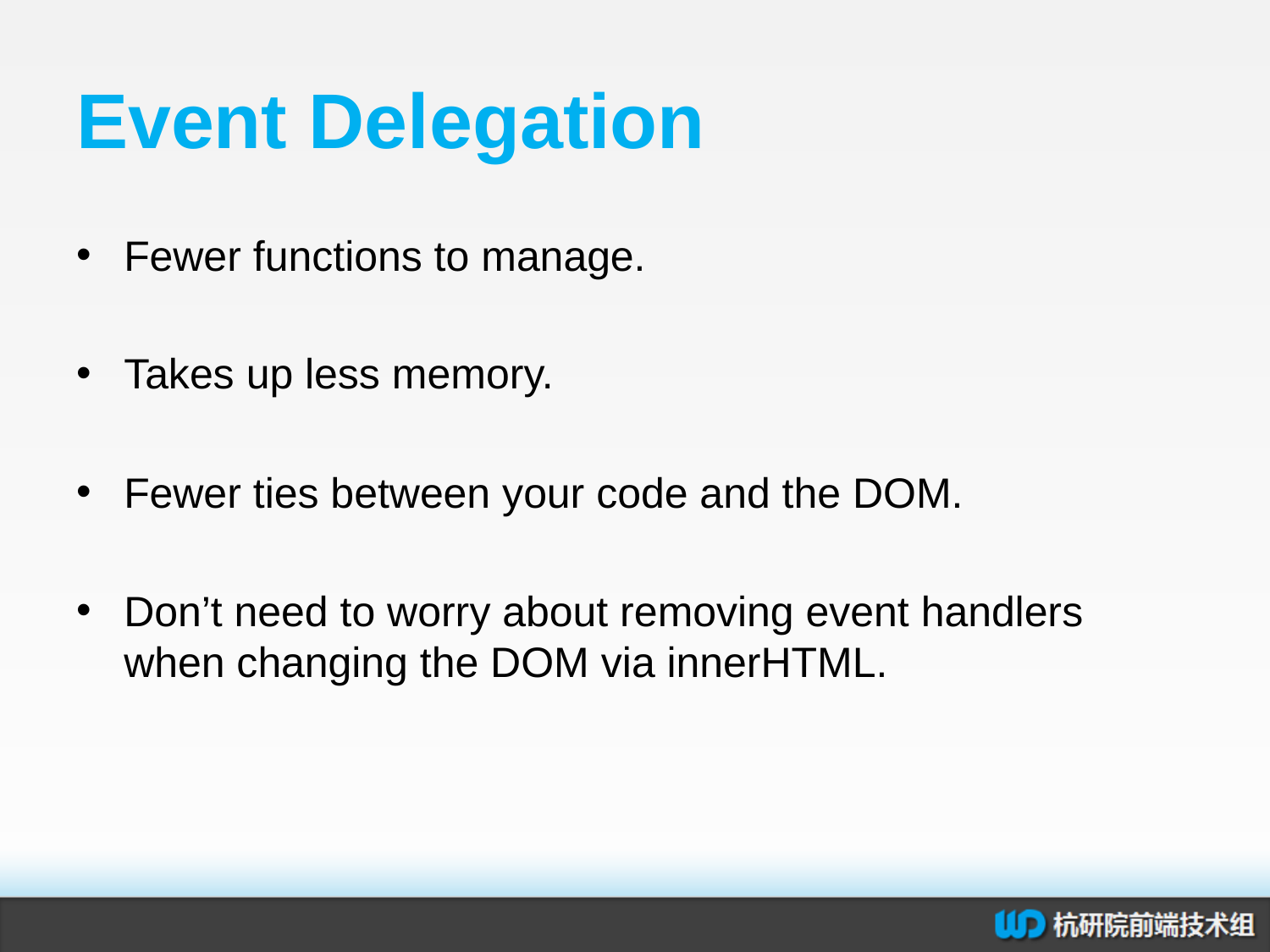

# Event Delegation
Fewer functions to manage.

Takes up less memory.

Fewer ties between your code and the DOM.

Don’t need to worry about removing event handlers when changing the DOM via innerHTML.